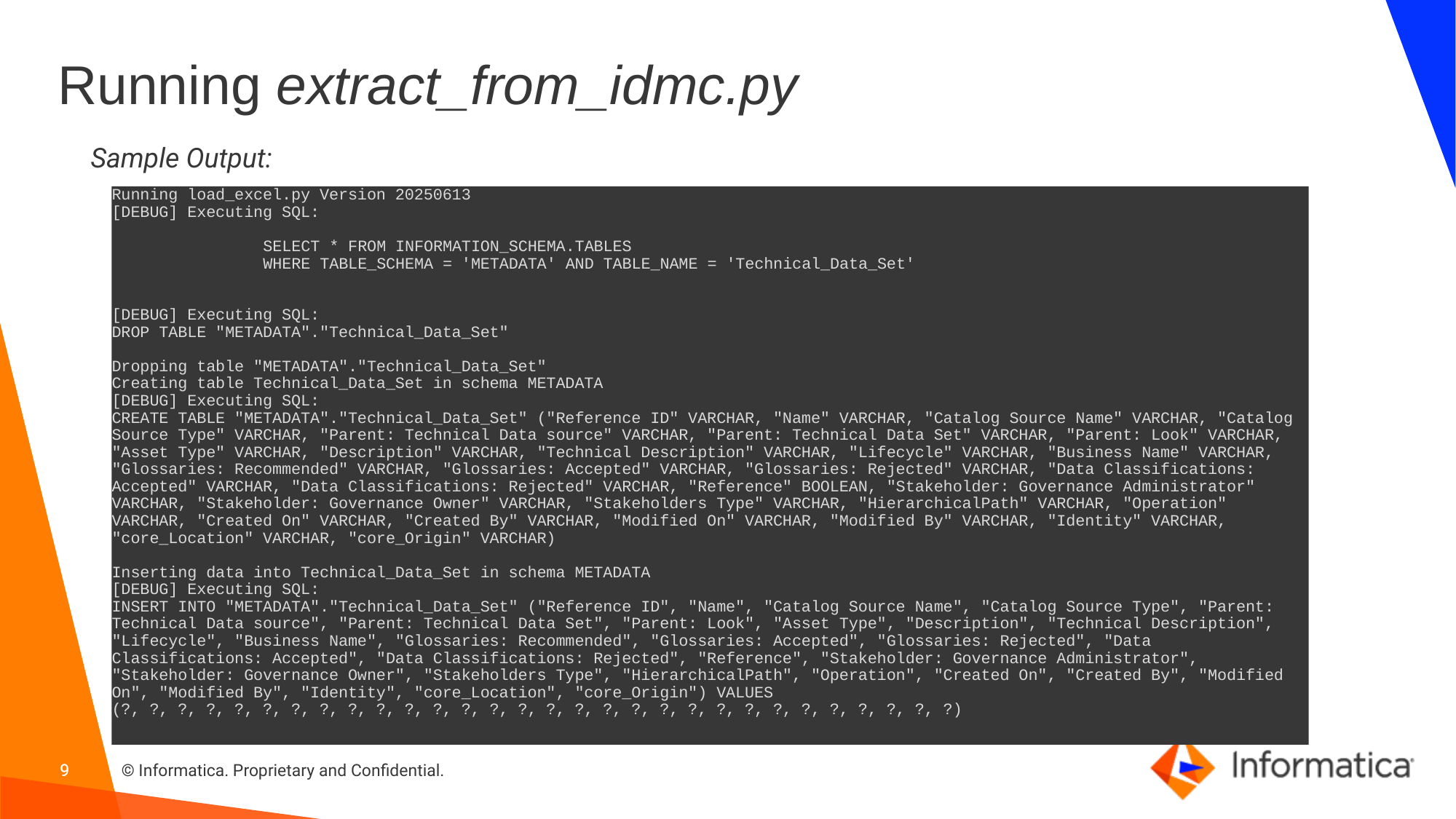

# Running extract_from_idmc.py
Sample Output:
Running load_excel.py Version 20250613
[DEBUG] Executing SQL:

                SELECT * FROM INFORMATION_SCHEMA.TABLES
                WHERE TABLE_SCHEMA = 'METADATA' AND TABLE_NAME = 'Technical_Data_Set'

[DEBUG] Executing SQL:
DROP TABLE "METADATA"."Technical_Data_Set"

Dropping table "METADATA"."Technical_Data_Set"
Creating table Technical_Data_Set in schema METADATA
[DEBUG] Executing SQL:
CREATE TABLE "METADATA"."Technical_Data_Set" ("Reference ID" VARCHAR, "Name" VARCHAR, "Catalog Source Name" VARCHAR, "Catalog Source Type" VARCHAR, "Parent: Technical Data source" VARCHAR, "Parent: Technical Data Set" VARCHAR, "Parent: Look" VARCHAR, "Asset Type" VARCHAR, "Description" VARCHAR, "Technical Description" VARCHAR, "Lifecycle" VARCHAR, "Business Name" VARCHAR, "Glossaries: Recommended" VARCHAR, "Glossaries: Accepted" VARCHAR, "Glossaries: Rejected" VARCHAR, "Data Classifications: Accepted" VARCHAR, "Data Classifications: Rejected" VARCHAR, "Reference" BOOLEAN, "Stakeholder: Governance Administrator" VARCHAR, "Stakeholder: Governance Owner" VARCHAR, "Stakeholders Type" VARCHAR, "HierarchicalPath" VARCHAR, "Operation" VARCHAR, "Created On" VARCHAR, "Created By" VARCHAR, "Modified On" VARCHAR, "Modified By" VARCHAR, "Identity" VARCHAR, "core_Location" VARCHAR, "core_Origin" VARCHAR)

Inserting data into Technical_Data_Set in schema METADATA
[DEBUG] Executing SQL:
INSERT INTO "METADATA"."Technical_Data_Set" ("Reference ID", "Name", "Catalog Source Name", "Catalog Source Type", "Parent: Technical Data source", "Parent: Technical Data Set", "Parent: Look", "Asset Type", "Description", "Technical Description", "Lifecycle", "Business Name", "Glossaries: Recommended", "Glossaries: Accepted", "Glossaries: Rejected", "Data Classifications: Accepted", "Data Classifications: Rejected", "Reference", "Stakeholder: Governance Administrator", "Stakeholder: Governance Owner", "Stakeholders Type", "HierarchicalPath", "Operation", "Created On", "Created By", "Modified On", "Modified By", "Identity", "core_Location", "core_Origin") VALUES (?, ?, ?, ?, ?, ?, ?, ?, ?, ?, ?, ?, ?, ?, ?, ?, ?, ?, ?, ?, ?, ?, ?, ?, ?, ?, ?, ?, ?, ?)